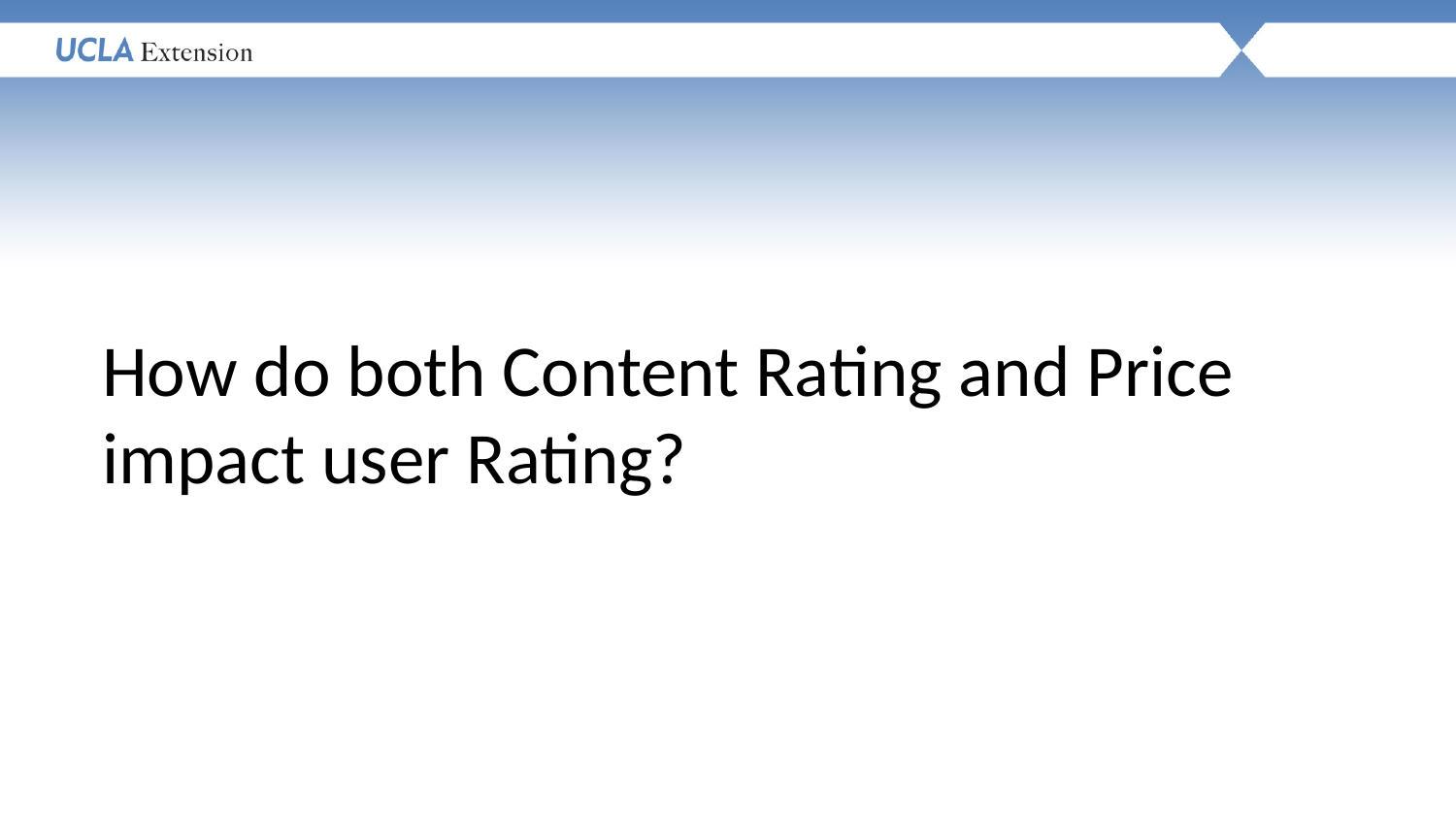

How do both Content Rating and Price impact user Rating?